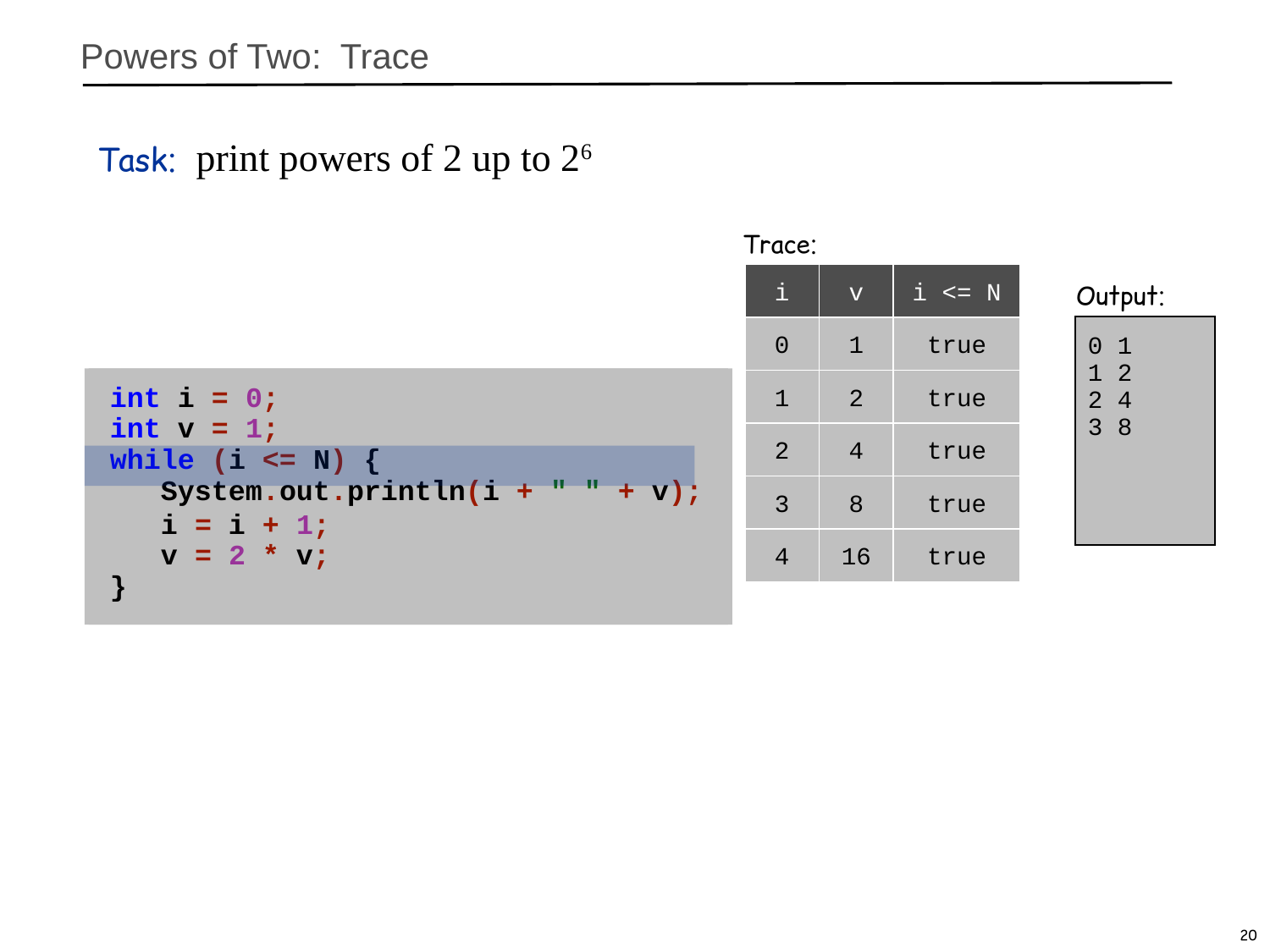

# Powers of Two:  Trace
Task:  print powers of 2 up to 26
i
v
i <= N
0 1
1 2
2 4
3 8

0
1
true
int i = 0;
int v = 1;
while (i <= N) {
   System.out.println(i + " " + v);
   i = i + 1;
   v = 2 * v;
}
1
2
true
2
4
true

3
8
true
4
16
true
20